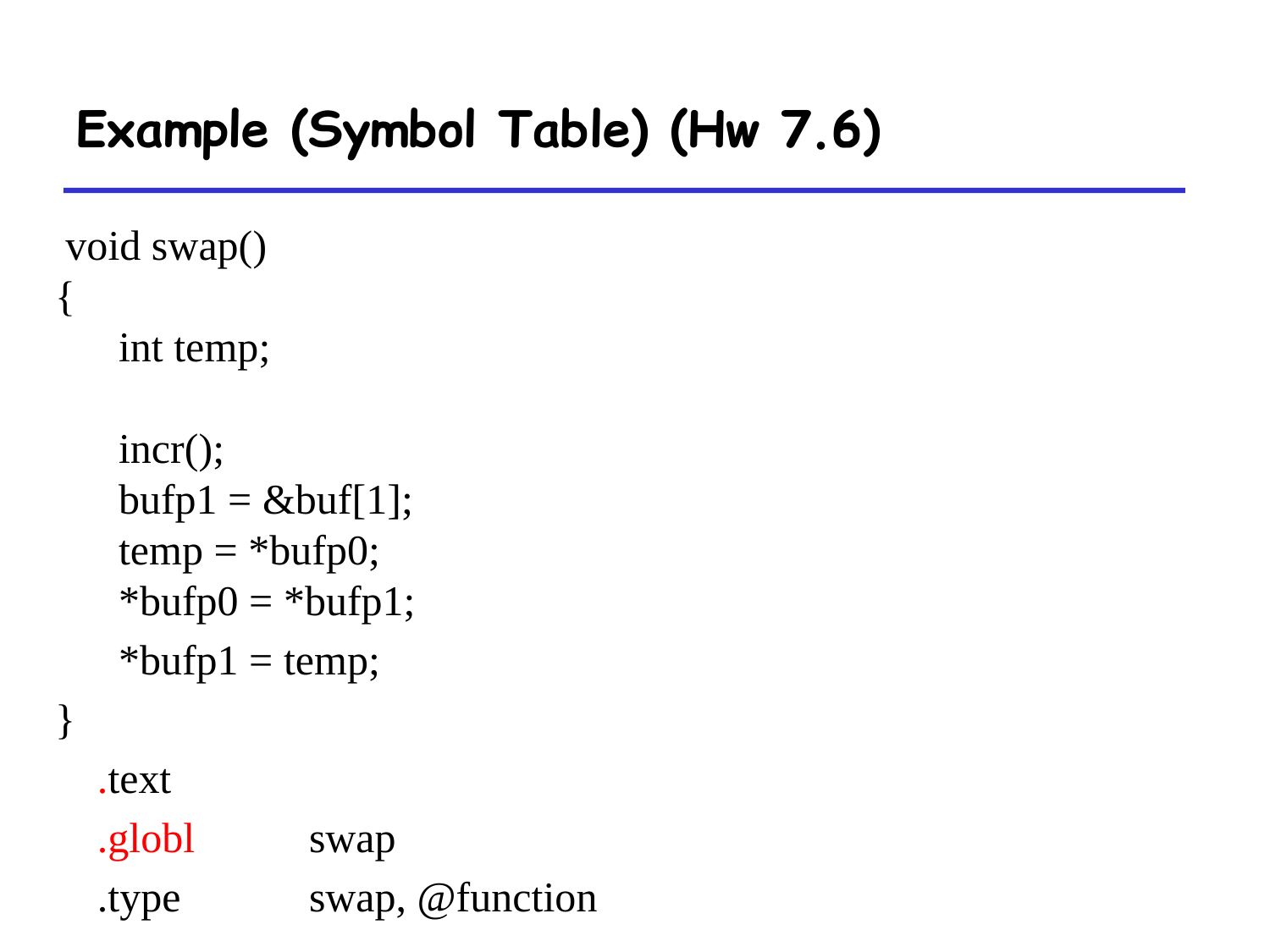

# Example (Symbol Table) (Hw 7.6)
 void swap()
{
	int temp;

	incr();
	bufp1 = &buf[1];
	temp = *bufp0;
	*bufp0 = *bufp1;
	*bufp1 = temp;
}
    .text
    .globl	swap
    .type 	swap, @function

14